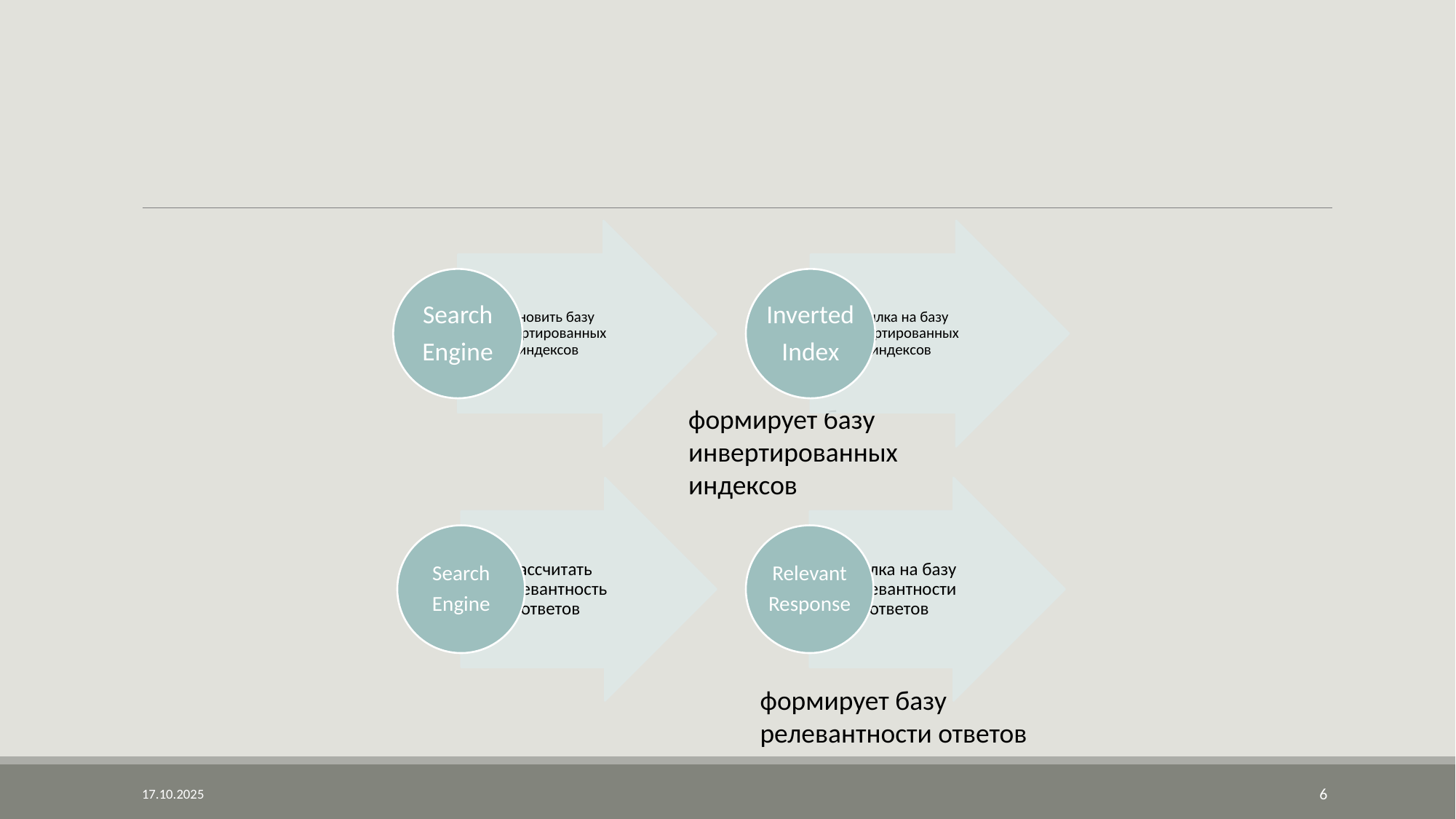

#
обновить базу инвертированных индексов
Search
Engine
ссылка на базу инвертированных индексов
Inverted
Index
формирует базу инвертированных индексов
рассчитать релевантность ответов
Search
Engine
ссылка на базу релевантности ответов
Relevant
Response
формирует базу релевантности ответов
17.10.2025

6